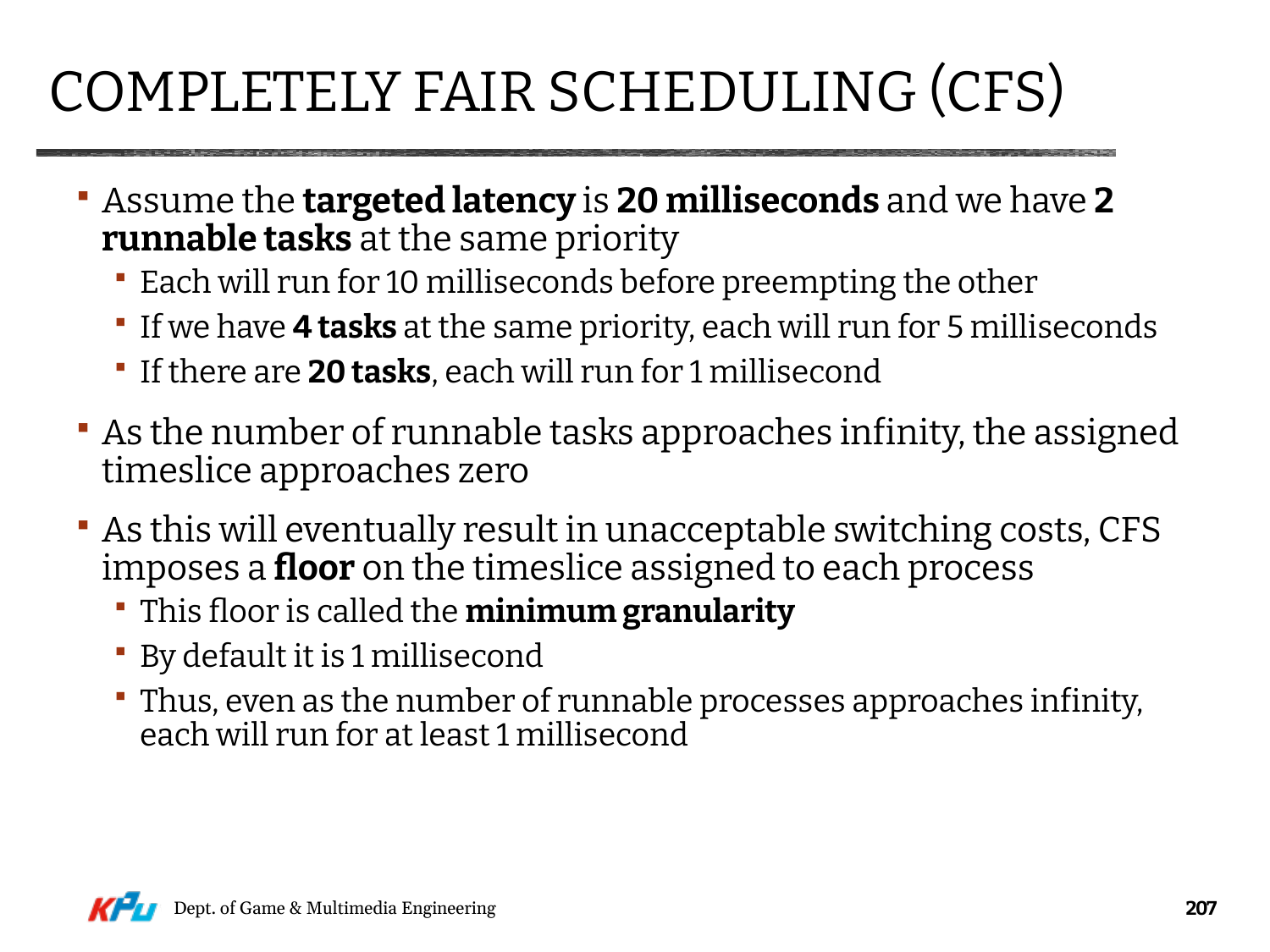

# Completely fair scheduling (CFS)
Assume the targeted latency is 20 milliseconds and we have 2 runnable tasks at the same priority
Each will run for 10 milliseconds before preempting the other
If we have 4 tasks at the same priority, each will run for 5 milliseconds
If there are 20 tasks, each will run for 1 millisecond
As the number of runnable tasks approaches infinity, the assigned timeslice approaches zero
As this will eventually result in unacceptable switching costs, CFS imposes a floor on the timeslice assigned to each process
This floor is called the minimum granularity
By default it is 1 millisecond
Thus, even as the number of runnable processes approaches infinity, each will run for at least 1 millisecond
Dept. of Game & Multimedia Engineering
207